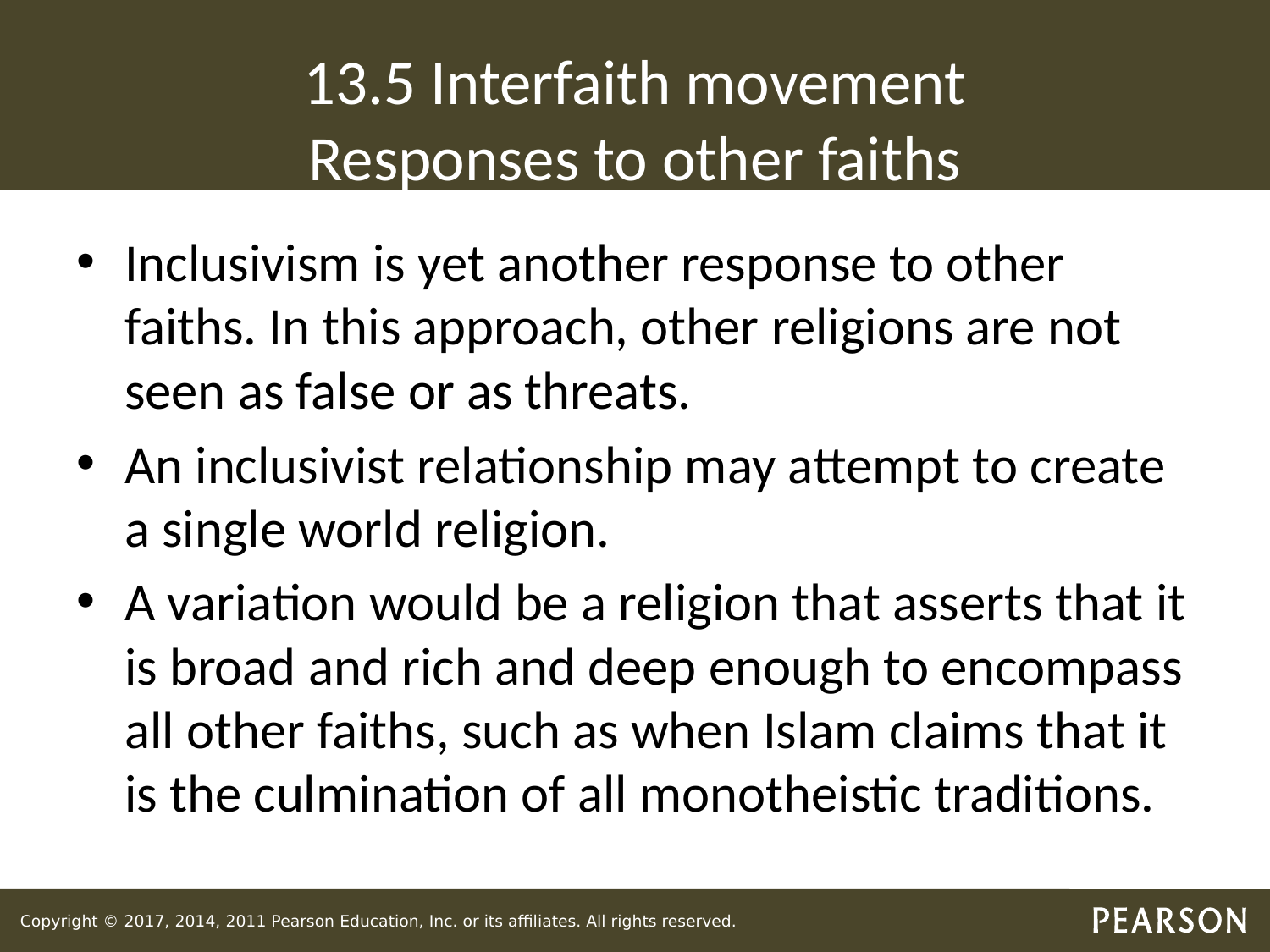

# 13.5 Interfaith movement Responses to other faiths
Inclusivism is yet another response to other faiths. In this approach, other religions are not seen as false or as threats.
An inclusivist relationship may attempt to create a single world religion.
A variation would be a religion that asserts that it is broad and rich and deep enough to encompass all other faiths, such as when Islam claims that it is the culmination of all monotheistic traditions.